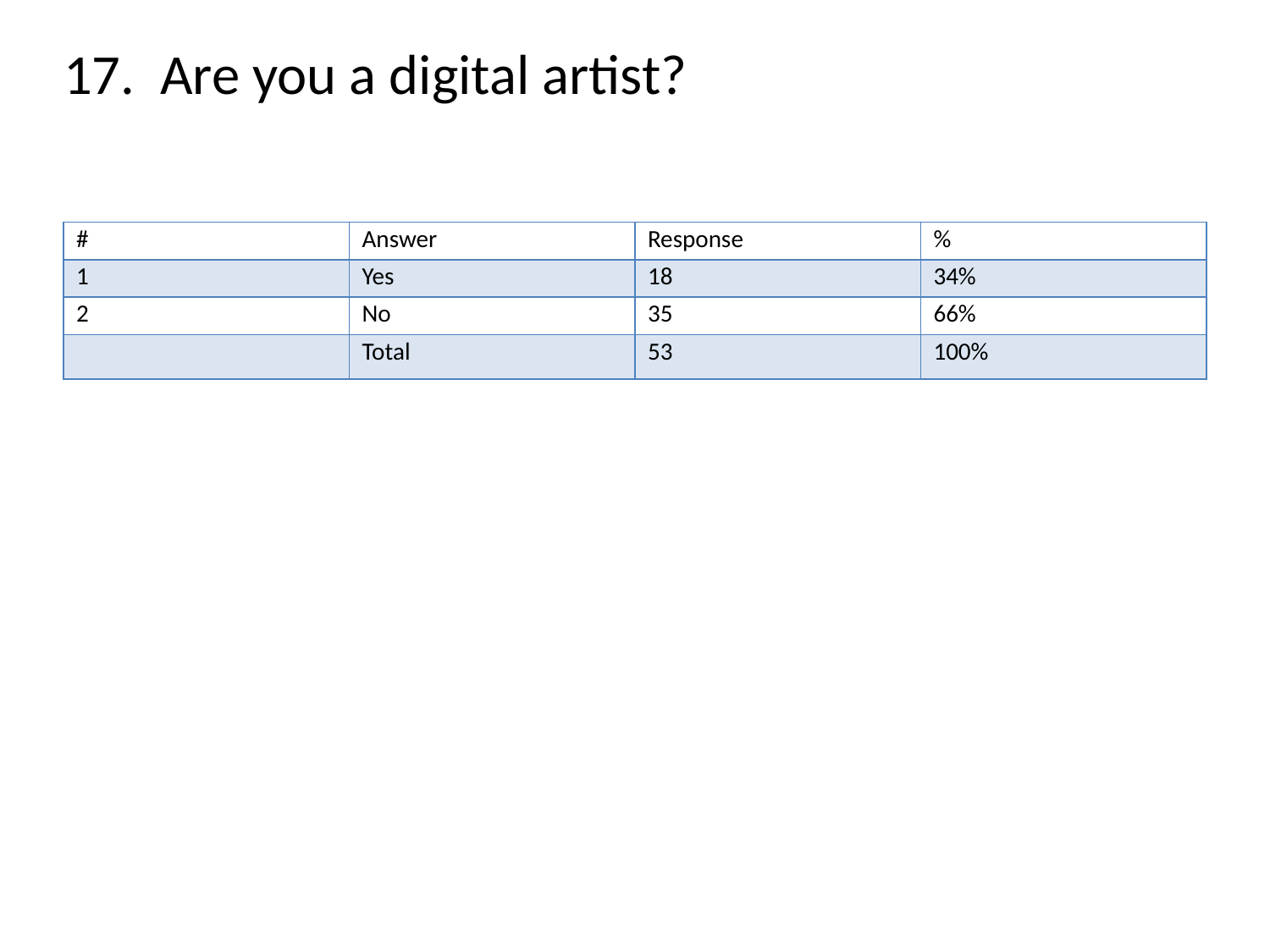

# 17.  Are you a digital artist?
| # | Answer | Response | % |
| --- | --- | --- | --- |
| 1 | Yes | 18 | 34% |
| 2 | No | 35 | 66% |
|  | Total | 53 | 100% |